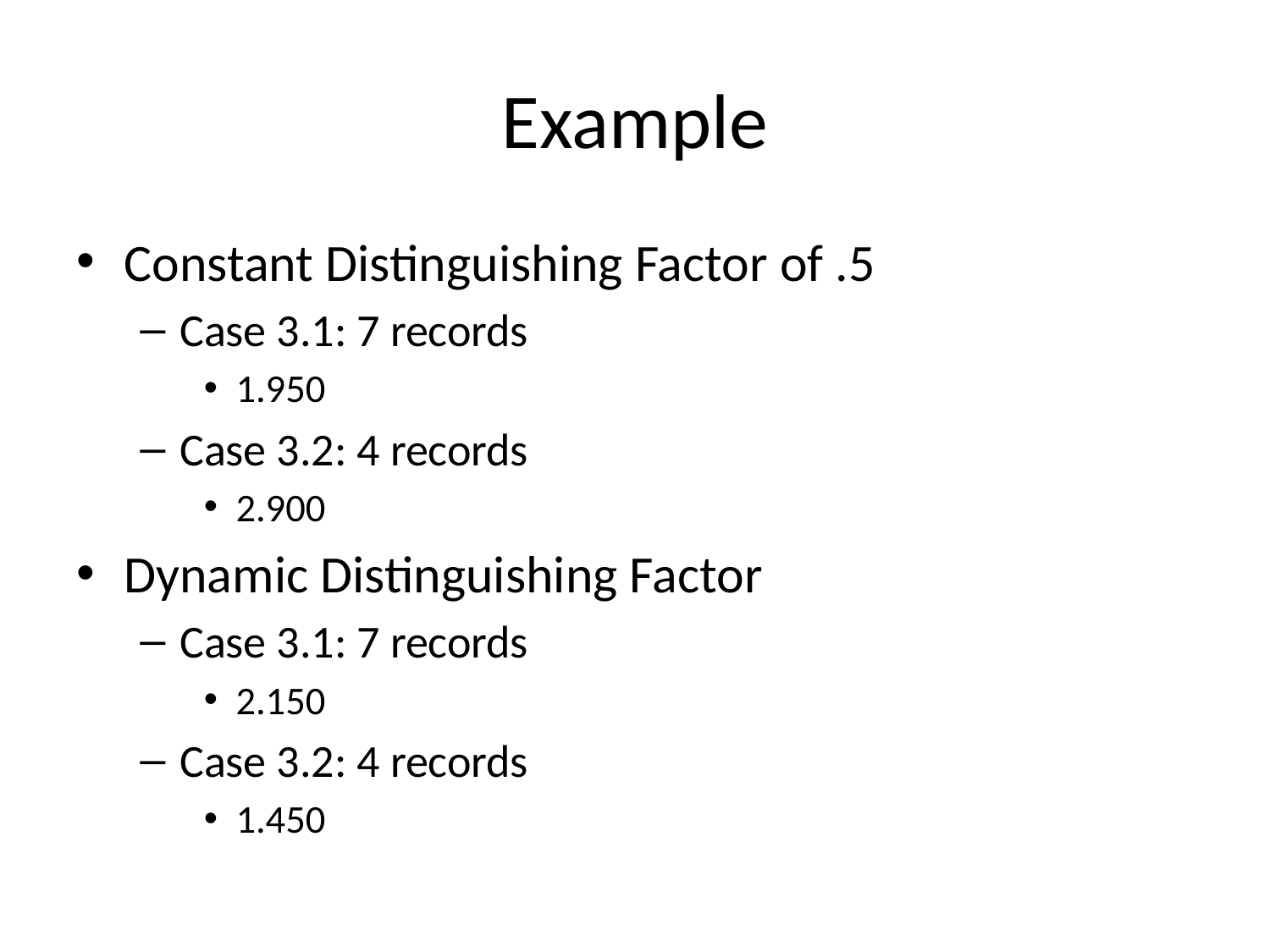

# Example
Constant Distinguishing Factor of .5
Case 3.1: 7 records
1.950
Case 3.2: 4 records
2.900
Dynamic Distinguishing Factor
Case 3.1: 7 records
2.150
Case 3.2: 4 records
1.450